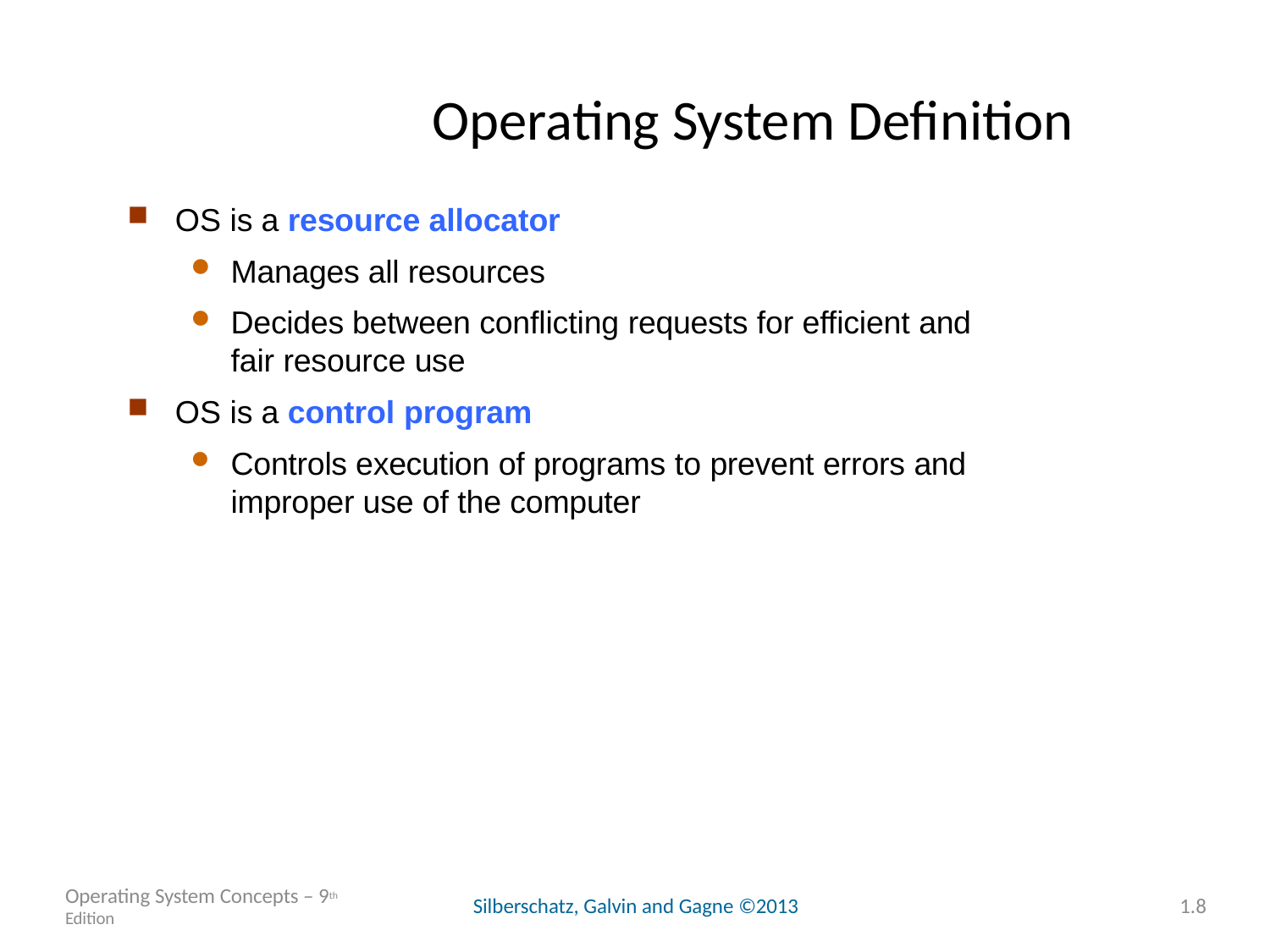

# Operating System Definition
OS is a resource allocator
Manages all resources
Decides between conflicting requests for efficient and  fair resource use
OS is a control program
Controls execution of programs to prevent errors and  improper use of the computer
Operating System Concepts – 9th Edition
Silberschatz, Galvin and Gagne ©2013
1.8